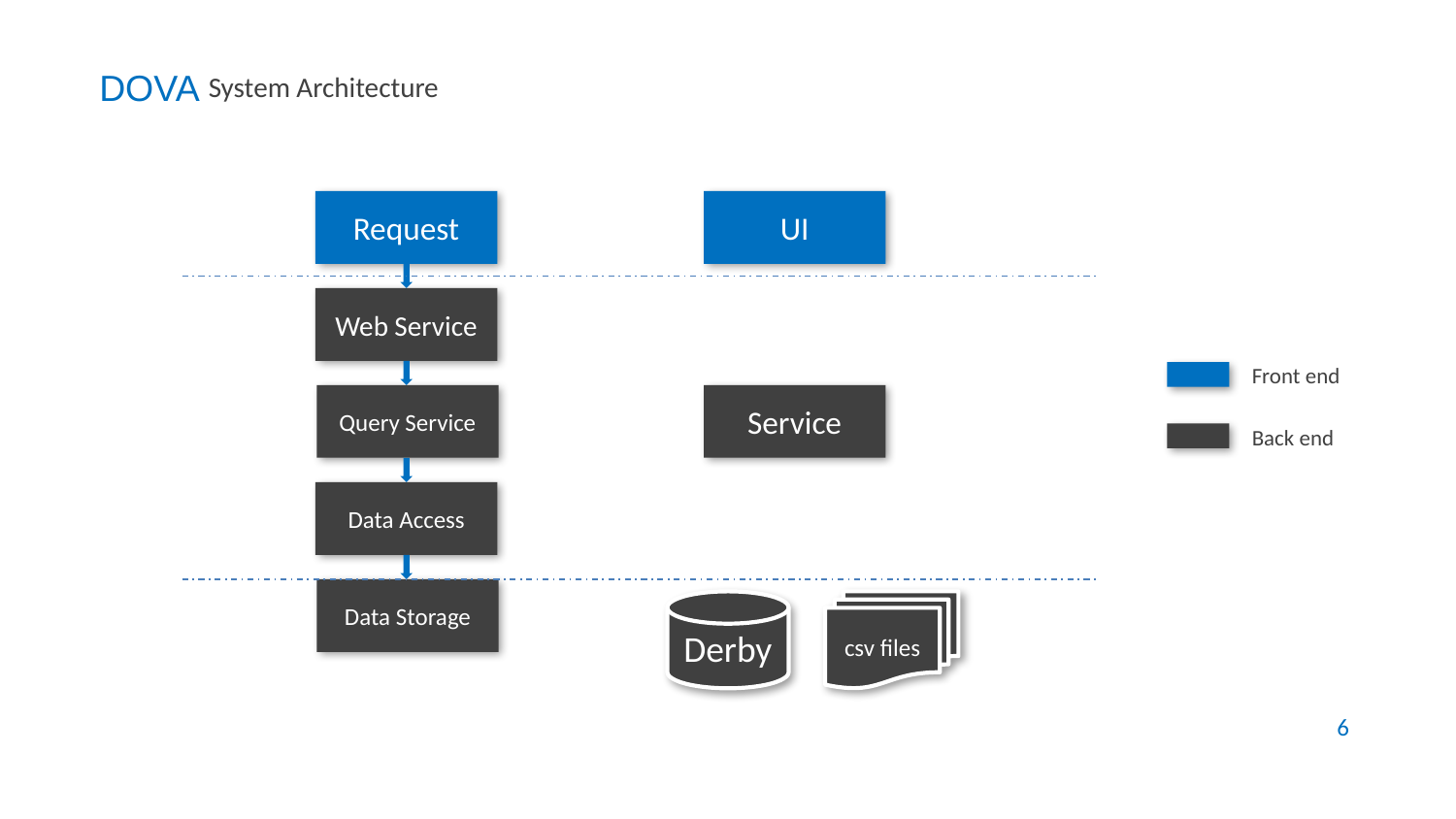

DOVA
System Architecture
Request
UI

Web Service
Front end

Query Service
Service
Back end

Data Access

Data Storage
Derby
csv files
6